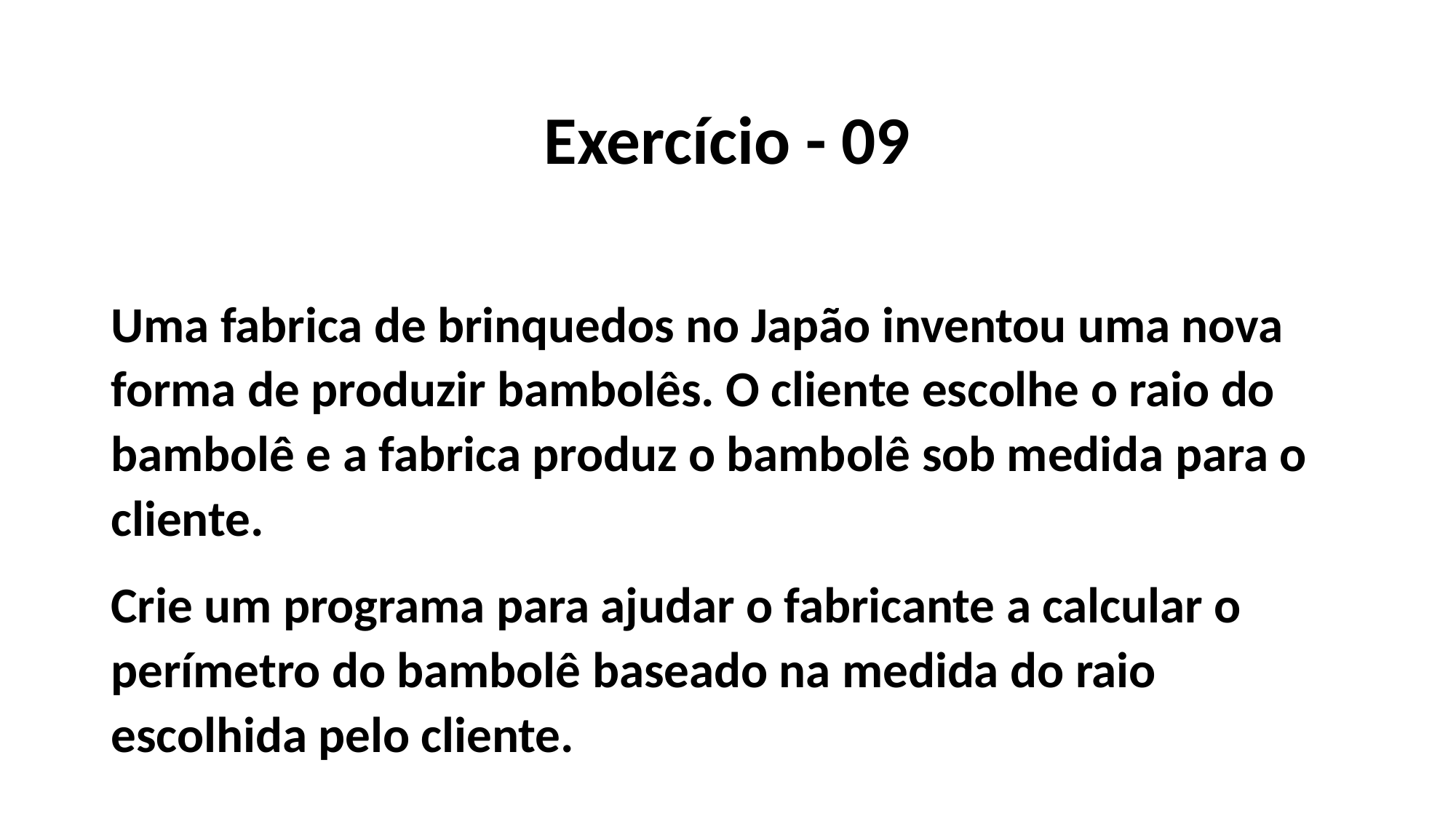

Exercício - 09

Uma fabrica de brinquedos no Japão inventou uma nova forma de produzir bambolês. O cliente escolhe o raio do bambolê e a fabrica produz o bambolê sob medida para o cliente.
Crie um programa para ajudar o fabricante a calcular o perímetro do bambolê baseado na medida do raio escolhida pelo cliente.